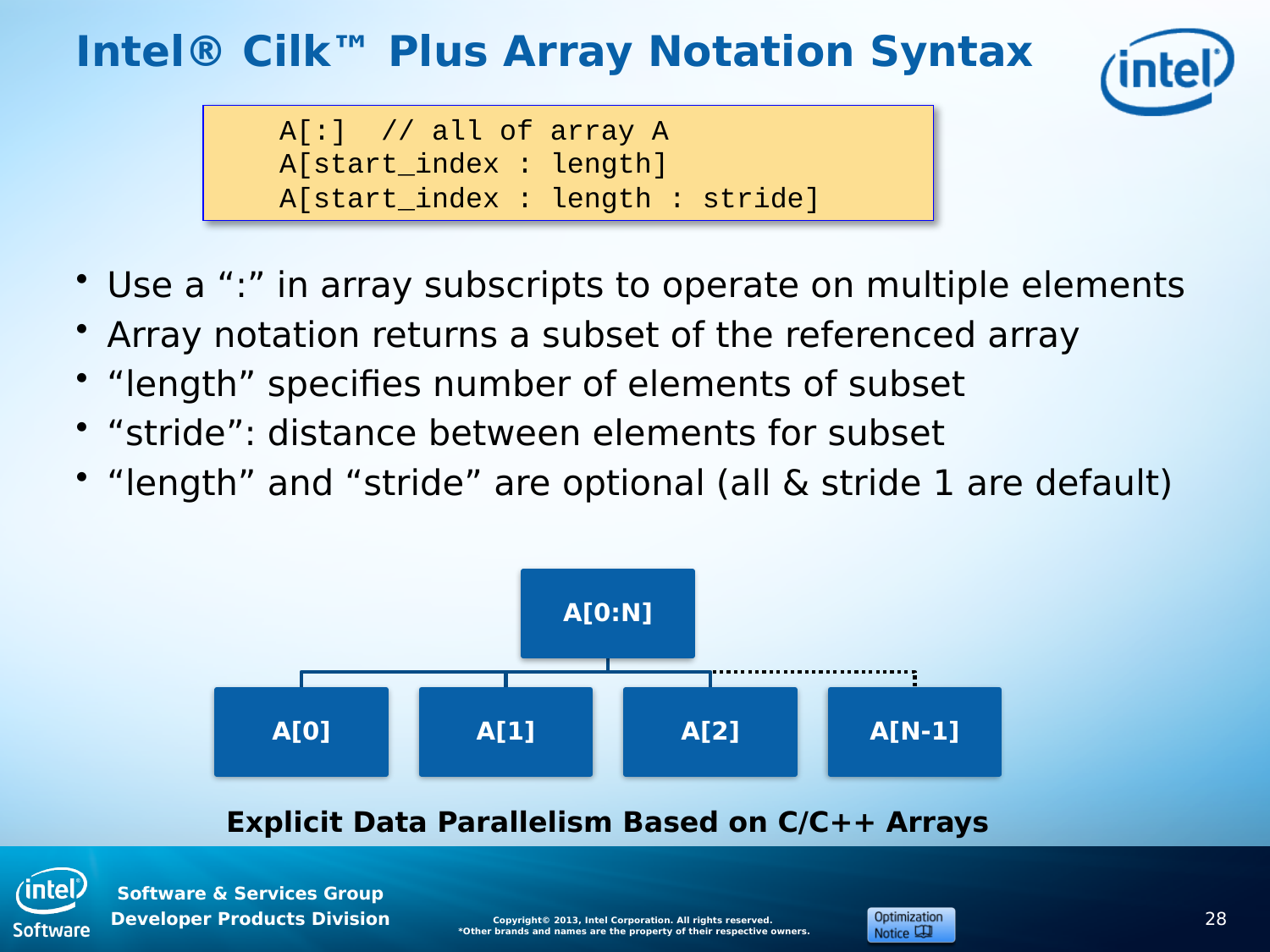

# Intel® Cilk™ Plus Array Notation Syntax
A[:]  // all of array A
A[start_index : length]
A[start_index : length : stride]

Use a “:” in array subscripts to operate on multiple elements
Array notation returns a subset of the referenced array
“length” specifies number of elements of subset
“stride”: distance between elements for subset
“length” and “stride” are optional (all & stride 1 are default)

A[0:N]
A[0]
A[1]
A[2]
A[N-1]
Explicit Data Parallelism Based on C/C++ Arrays
28